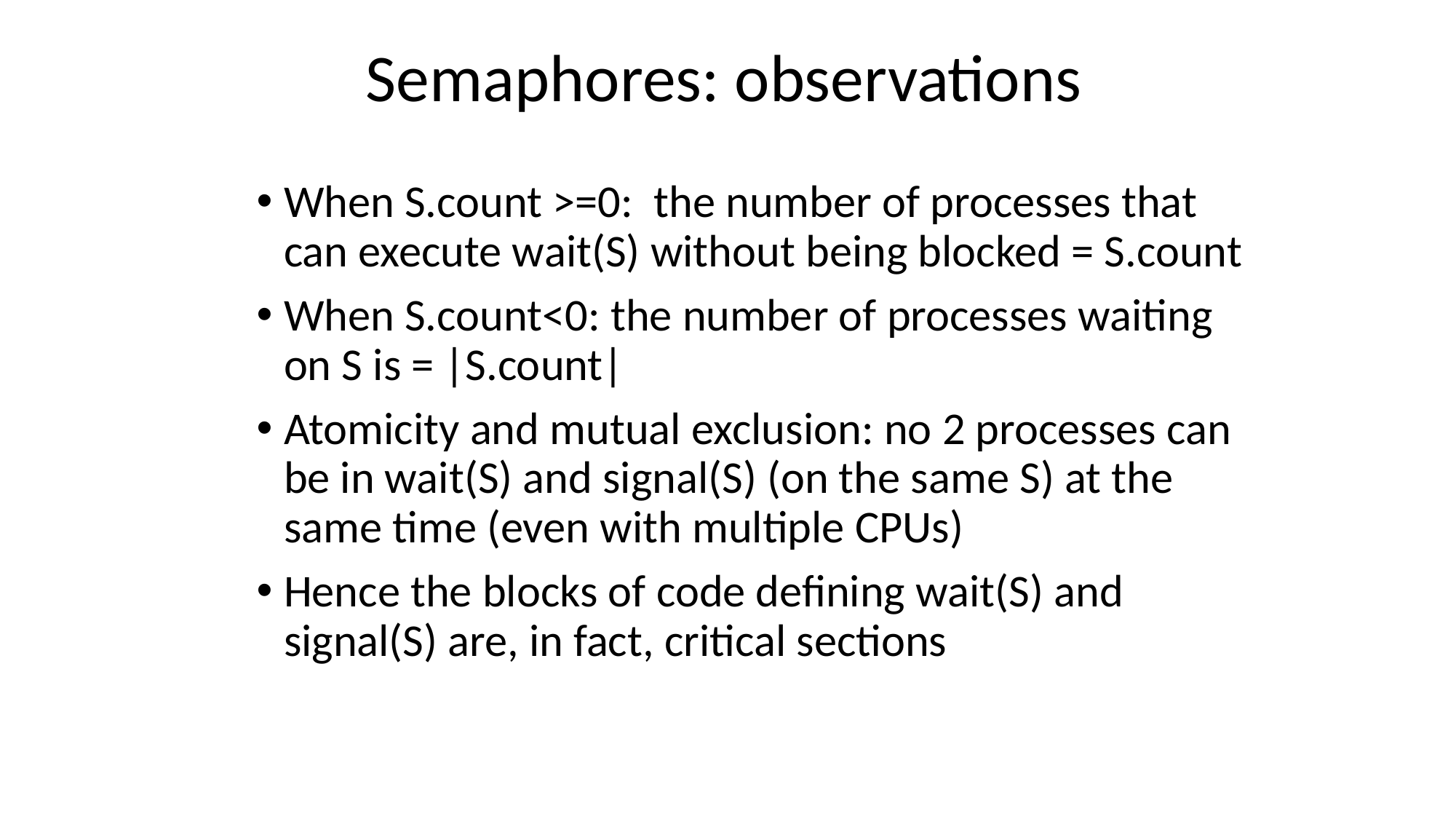

# Semaphores: observations
When S.count >=0:  the number of processes that can execute wait(S) without being blocked = S.count
When S.count<0: the number of processes waiting on S is = |S.count|
Atomicity and mutual exclusion: no 2 processes can be in wait(S) and signal(S) (on the same S) at the same time (even with multiple CPUs)
Hence the blocks of code defining wait(S) and signal(S) are, in fact, critical sections